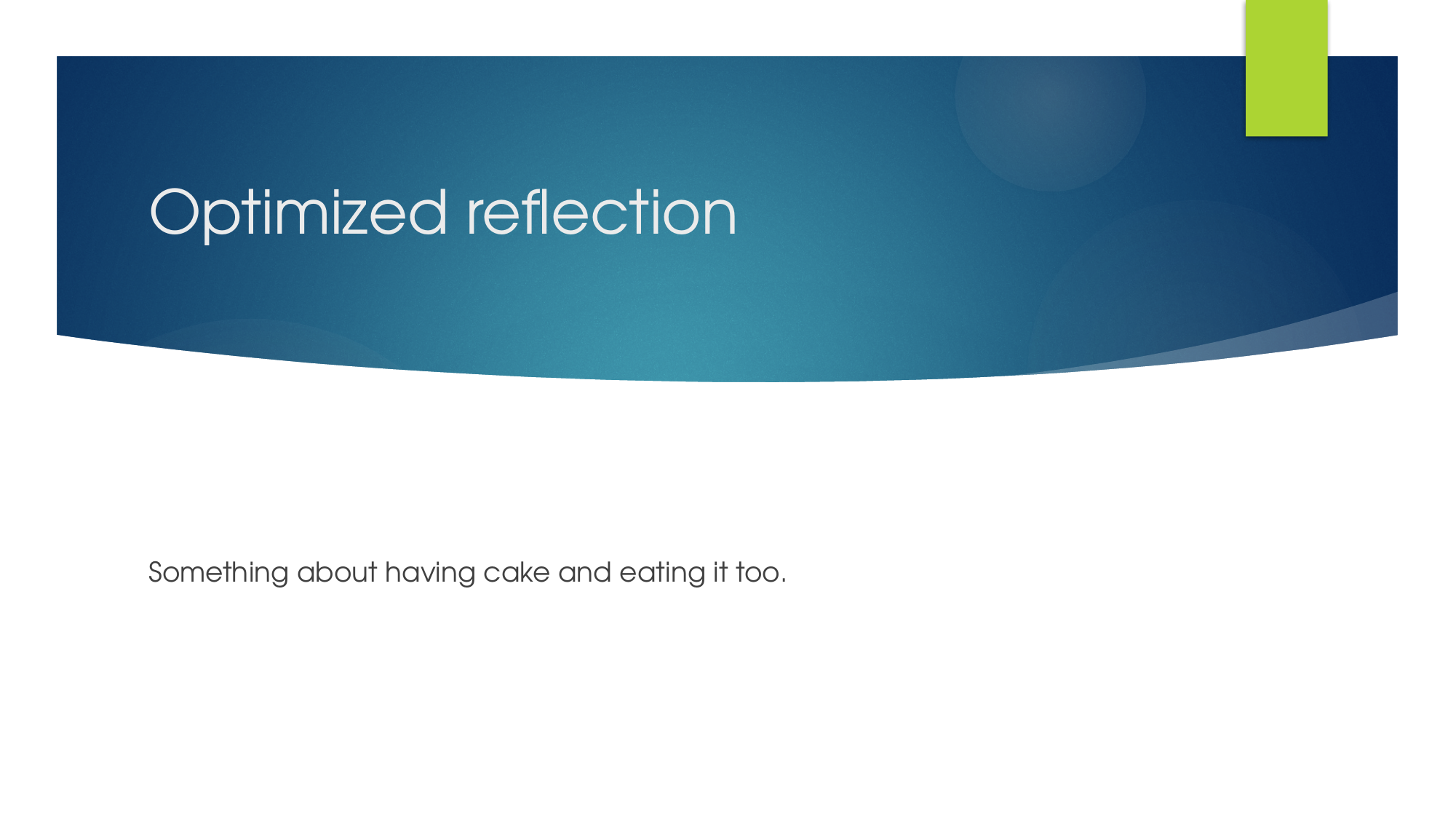

# Optimized reflection
Something about having cake and eating it too.